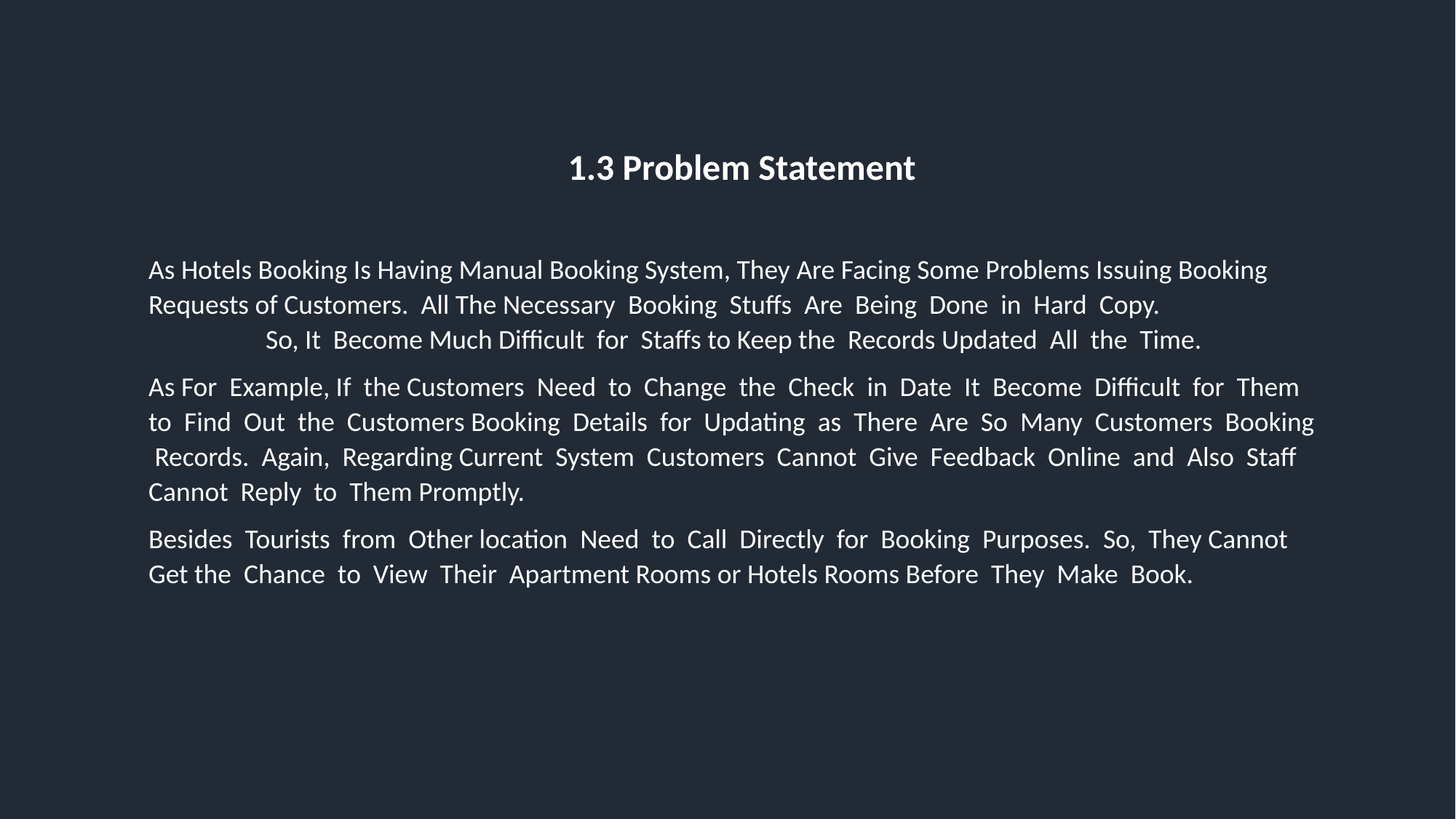

1.3 Problem Statement

As Hotels Booking Is Having Manual Booking System, They Are Facing Some Problems Issuing Booking Requests of Customers.  All The Necessary  Booking  Stuffs  Are  Being  Done  in  Hard  Copy.                                             So, It  Become Much Difficult  for  Staffs to Keep the  Records Updated  All  the  Time.
As For  Example, If  the Customers  Need  to  Change  the  Check  in  Date  It  Become  Difficult  for  Them  to  Find  Out  the  Customers Booking  Details  for  Updating  as  There  Are  So  Many  Customers  Booking  Records.  Again,  Regarding Current  System  Customers  Cannot  Give  Feedback  Online  and  Also  Staff  Cannot  Reply  to  Them Promptly.
Besides  Tourists  from  Other location  Need  to  Call  Directly  for  Booking  Purposes.  So,  They Cannot  Get the  Chance  to  View  Their  Apartment Rooms or Hotels Rooms Before  They  Make  Book.